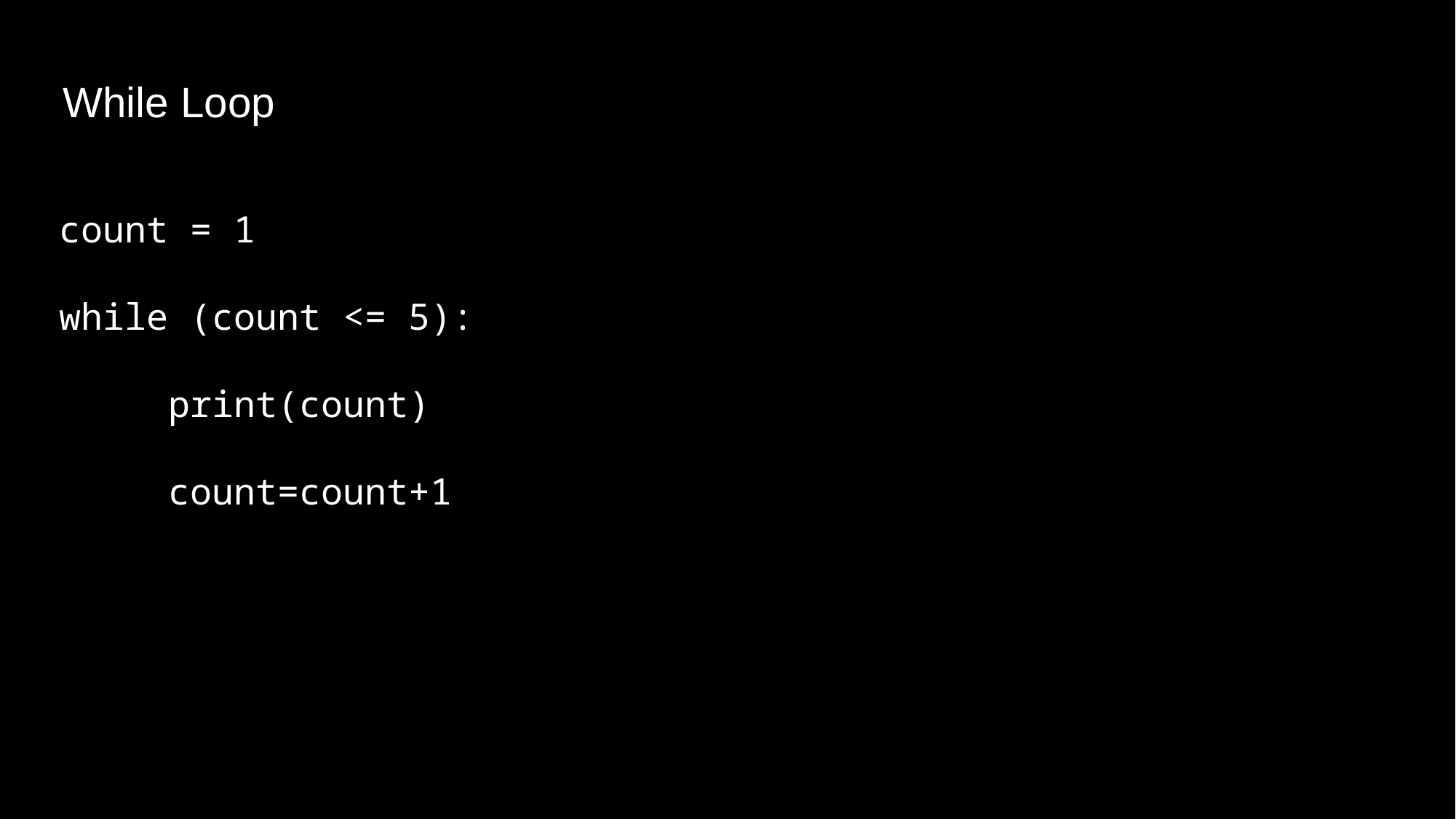

While Loop
count = 1

while (count <= 5):

	print(count)

	count=count+1